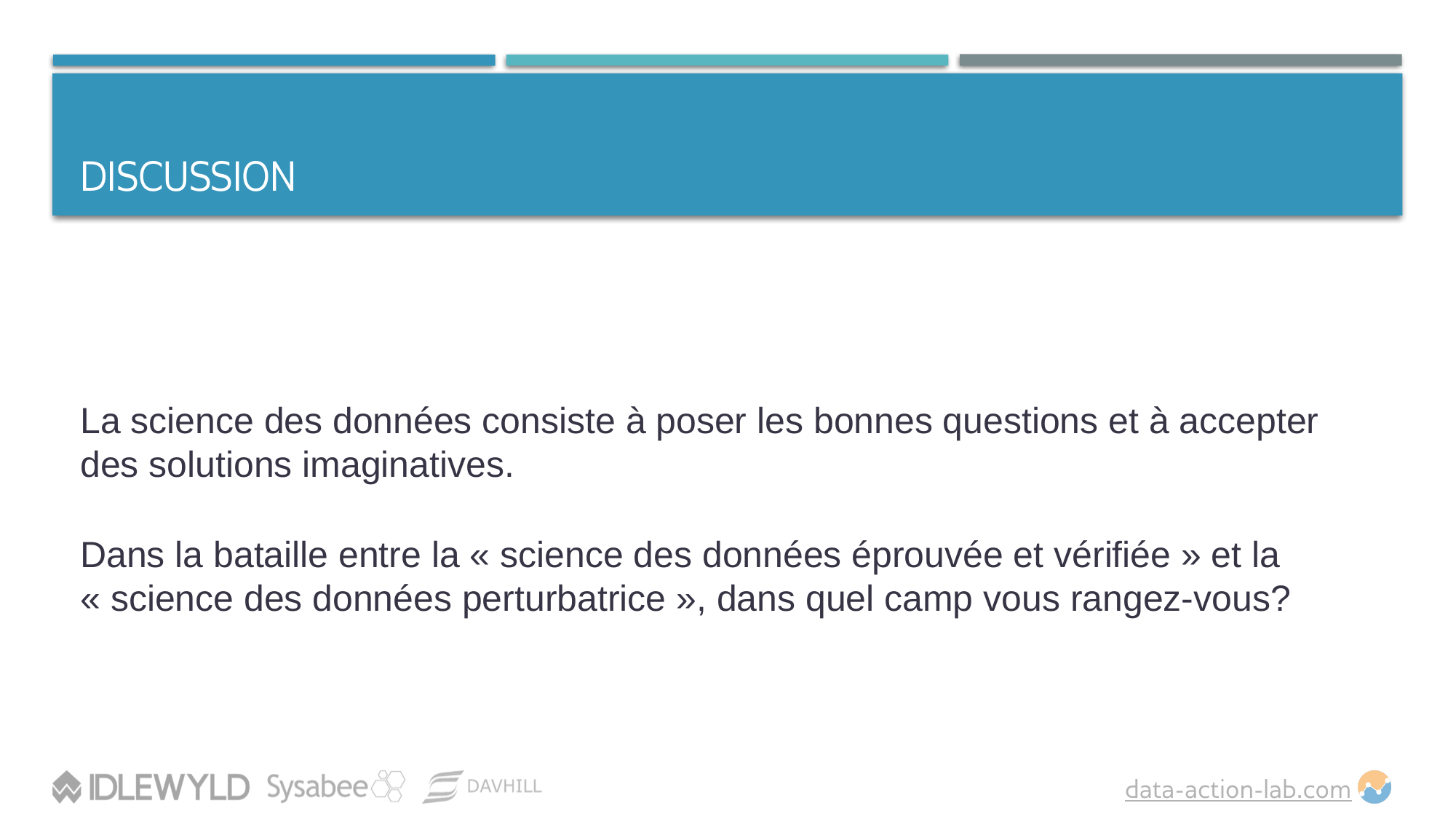

# DISCUSSION
La science des données consiste à poser les bonnes questions et à accepter des solutions imaginatives.

Dans la bataille entre la « science des données éprouvée et vérifiée » et la « science des données perturbatrice », dans quel camp vous rangez-vous?